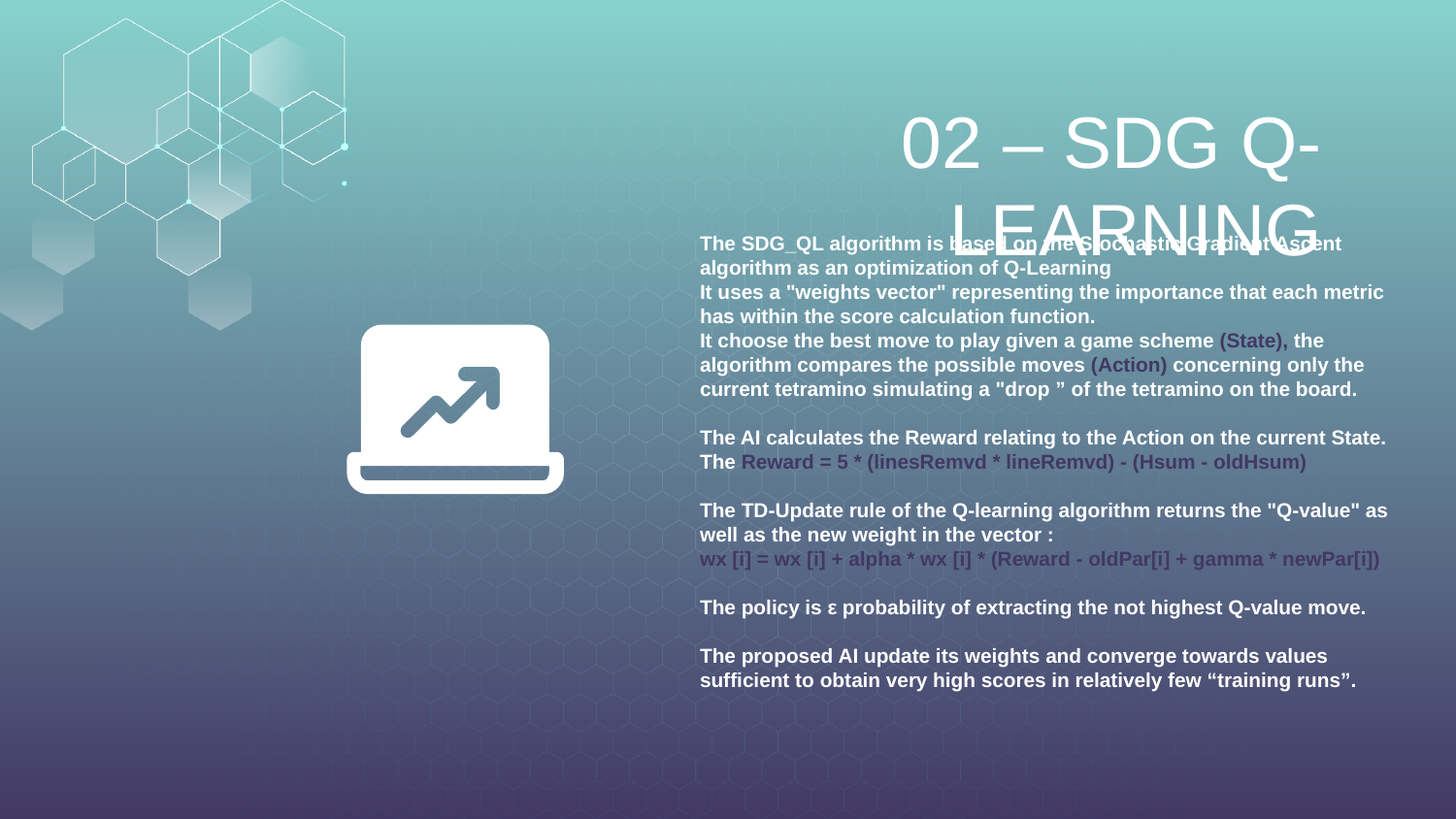

# 02 – SDG Q-LEARNING
The SDG_QL algorithm is based on the Stochastic Gradient Ascent algorithm as an optimization of Q-Learning
It uses a "weights vector" representing the importance that each metric has within the score calculation function.
It choose the best move to play given a game scheme (State), the algorithm compares the possible moves (Action) concerning only the current tetramino simulating a "drop ” of the tetramino on the board.

The AI ​​calculates the Reward relating to the Action on the current State.
The Reward = 5 * (linesRemvd * lineRemvd) - (Hsum - oldHsum)

The TD-Update rule of the Q-learning algorithm returns the "Q-value" as well as the new weight in the vector :
wx [i] = wx [i] + alpha * wx [i] * (Reward - oldPar[i] + gamma * newPar[i])

The policy is ε probability of extracting the not highest Q-value move.

The proposed AI update its weights and converge towards values ​​sufficient to obtain very high scores in relatively few “training runs”.